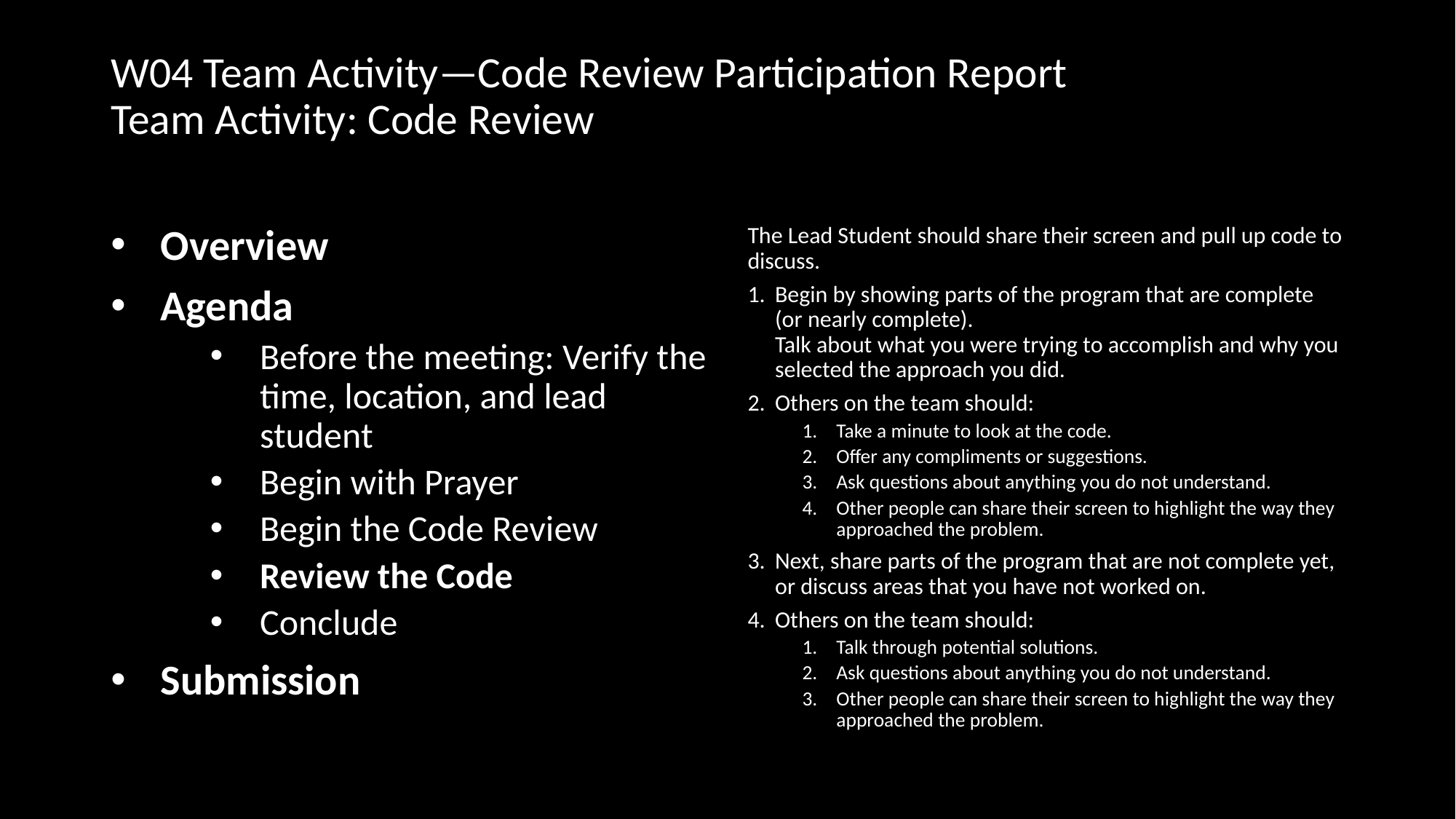

# W04 Team Activity—Code Review Participation Report Team Activity: Code Review
Overview
Agenda
Before the meeting: Verify the time, location, and lead student
Begin with Prayer
Begin the Code Review
Review the Code
Conclude
Submission

The Lead Student should share their screen and pull up code to discuss.
Begin by showing parts of the program that are complete (or nearly complete).
Talk about what you were trying to accomplish and why you selected the approach you did.
Others on the team should:
Take a minute to look at the code.
Offer any compliments or suggestions.
Ask questions about anything you do not understand.
Other people can share their screen to highlight the way they approached the problem.
Next, share parts of the program that are not complete yet, or discuss areas that you have not worked on.
Others on the team should:
Talk through potential solutions.
Ask questions about anything you do not understand.
Other people can share their screen to highlight the way they approached the problem.